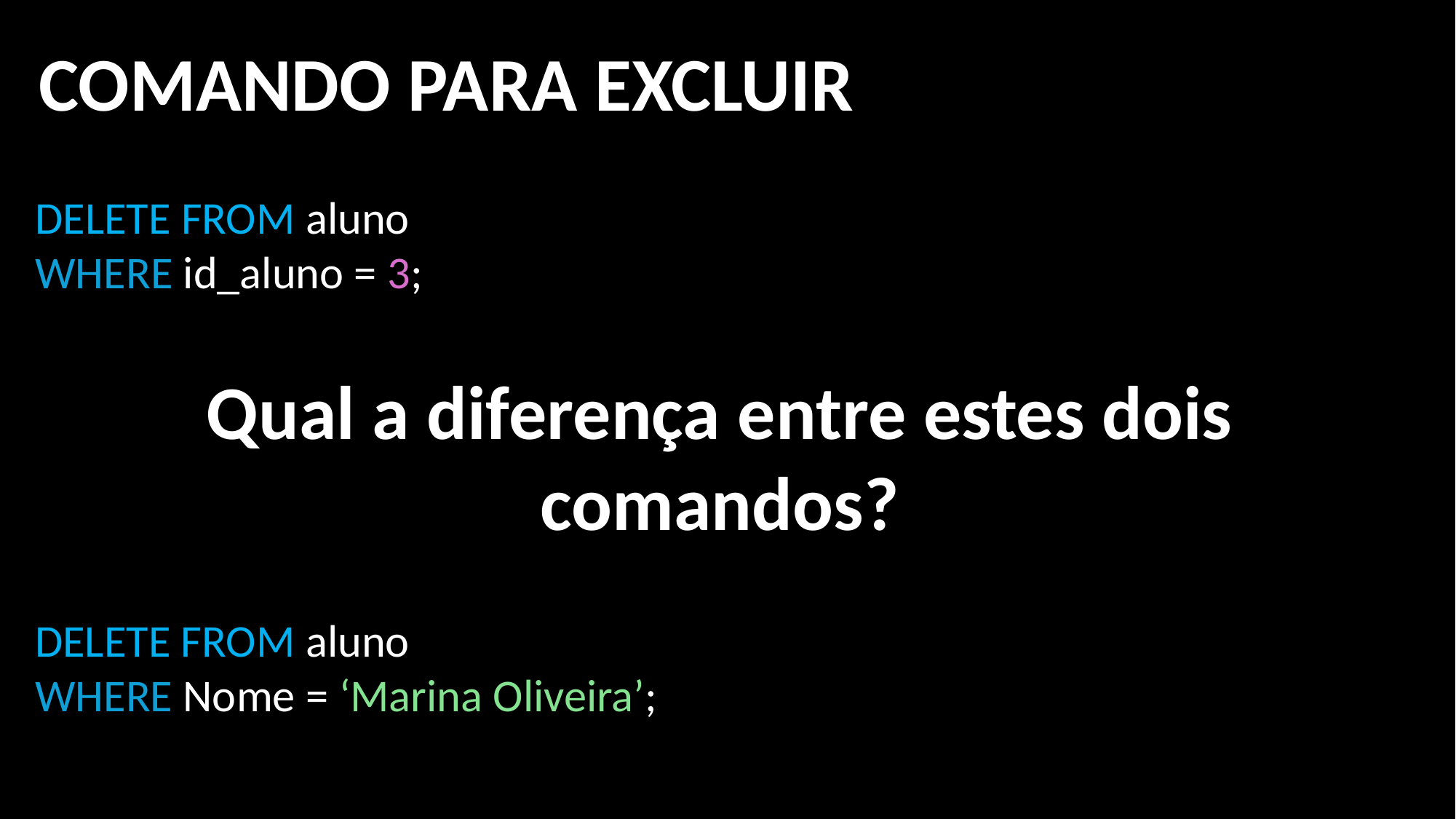

COMANDO PARA EXCLUIR
DELETE FROM aluno
WHERE id_aluno = 3;
Qual a diferença entre estes dois comandos?
DELETE FROM aluno
WHERE Nome = ‘Marina Oliveira’;